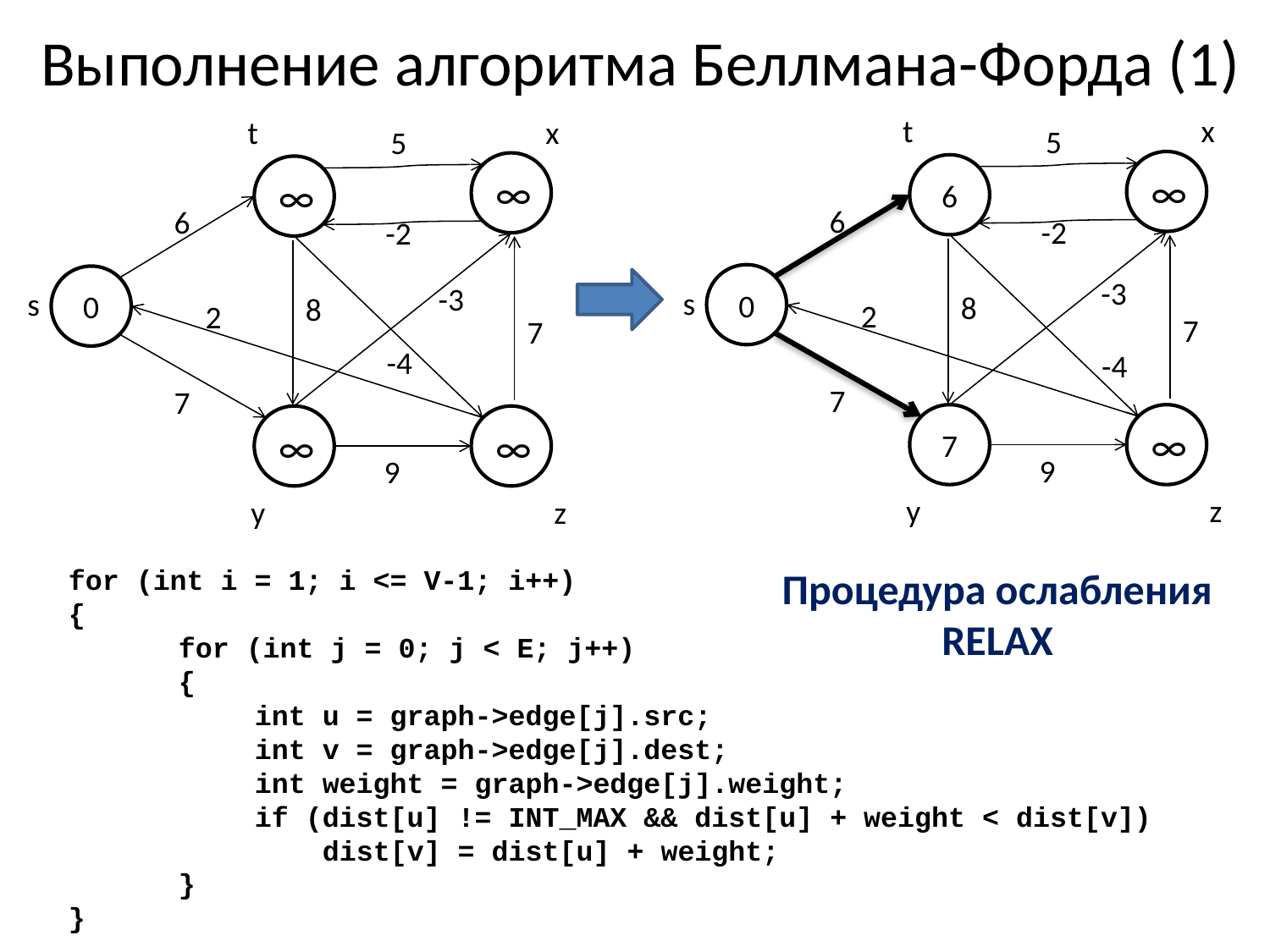

Выполнение алгоритма Беллмана-Форда (1)
t
x
5
∞
6
6
0
8
2
7
-4
7
7
∞
9
z
y
-2
-3
s
t
x
5
∞
∞
6
0
8
2
7
-4
7
∞
∞
9
z
y
-2
-3
s

 for (int i = 1; i <= V-1; i++)
 {
	for (int j = 0; j < E; j++)
	{
            int u = graph->edge[j].src;
            int v = graph->edge[j].dest;
            int weight = graph->edge[j].weight;
            if (dist[u] != INT_MAX && dist[u] + weight < dist[v])
                dist[v] = dist[u] + weight;
	}
 }
Процедура ослабления
RELAX